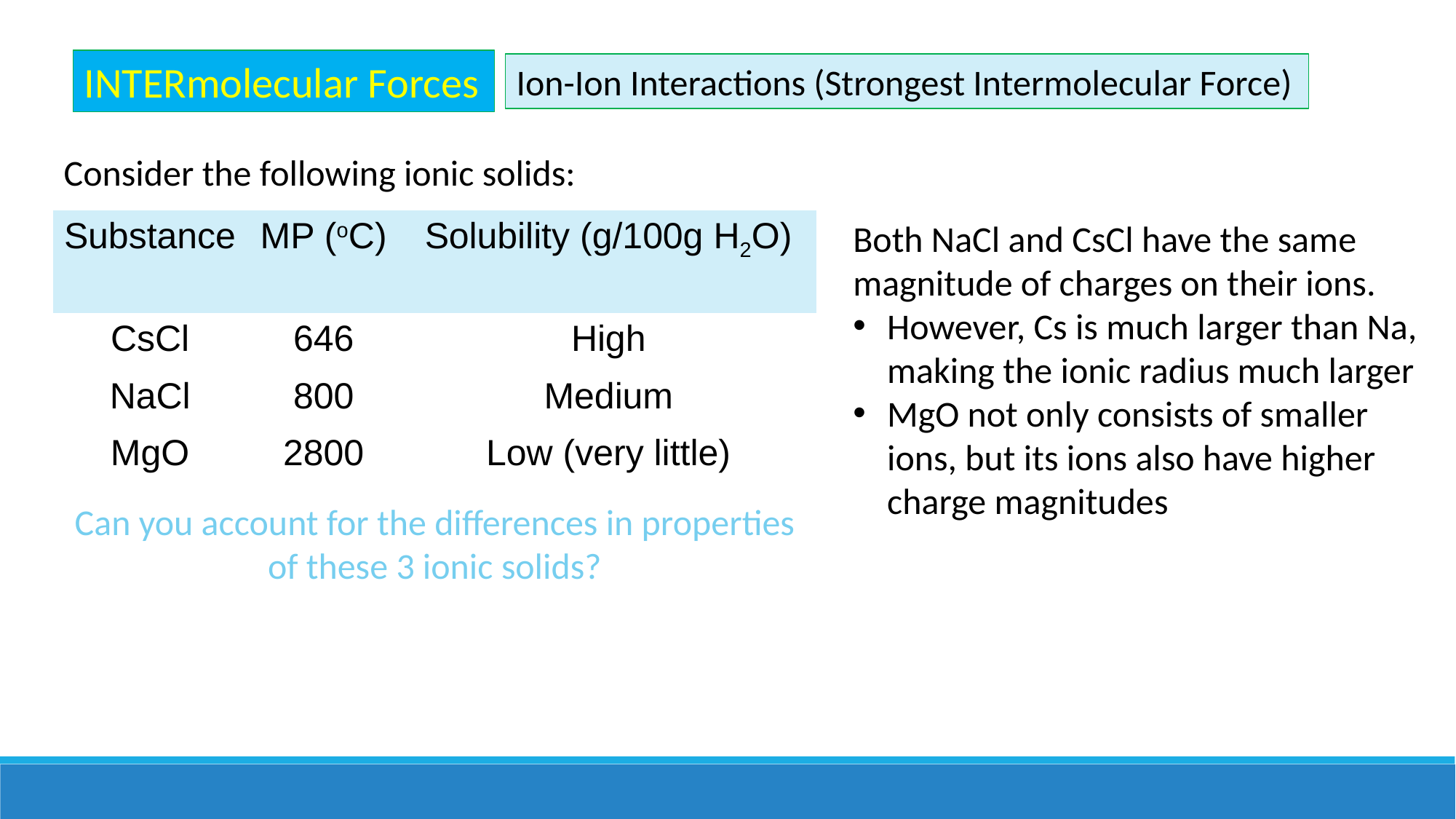

INTERmolecular Forces
Ion-Ion Interactions (Strongest Intermolecular Force)
Consider the following ionic solids:

Can you account for the differences in properties of these 3 ionic solids?
| Substance | MP (oC) | Solubility (g/100g H2O) |
| --- | --- | --- |
| CsCl | 646 | High |
| NaCl | 800 | Medium |
| MgO | 2800 | Low (very little) |
Both NaCl and CsCl have the same magnitude of charges on their ions.
However, Cs is much larger than Na, making the ionic radius much larger
MgO not only consists of smaller ions, but its ions also have higher charge magnitudes